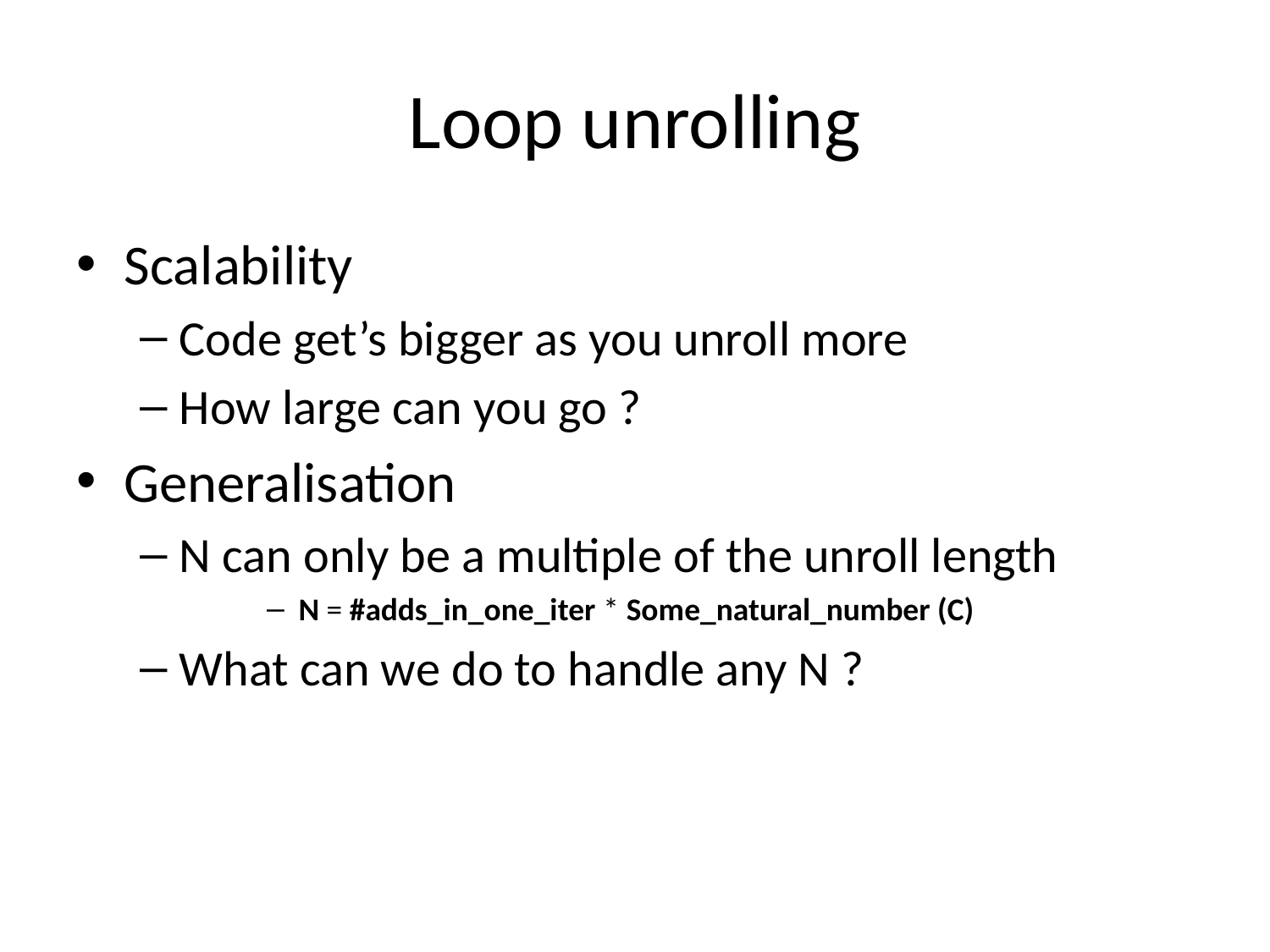

# Loop unrolling
Scalability
Code get’s bigger as you unroll more
How large can you go ?
Generalisation
N can only be a multiple of the unroll length
N = #adds_in_one_iter * Some_natural_number (C)
What can we do to handle any N ?